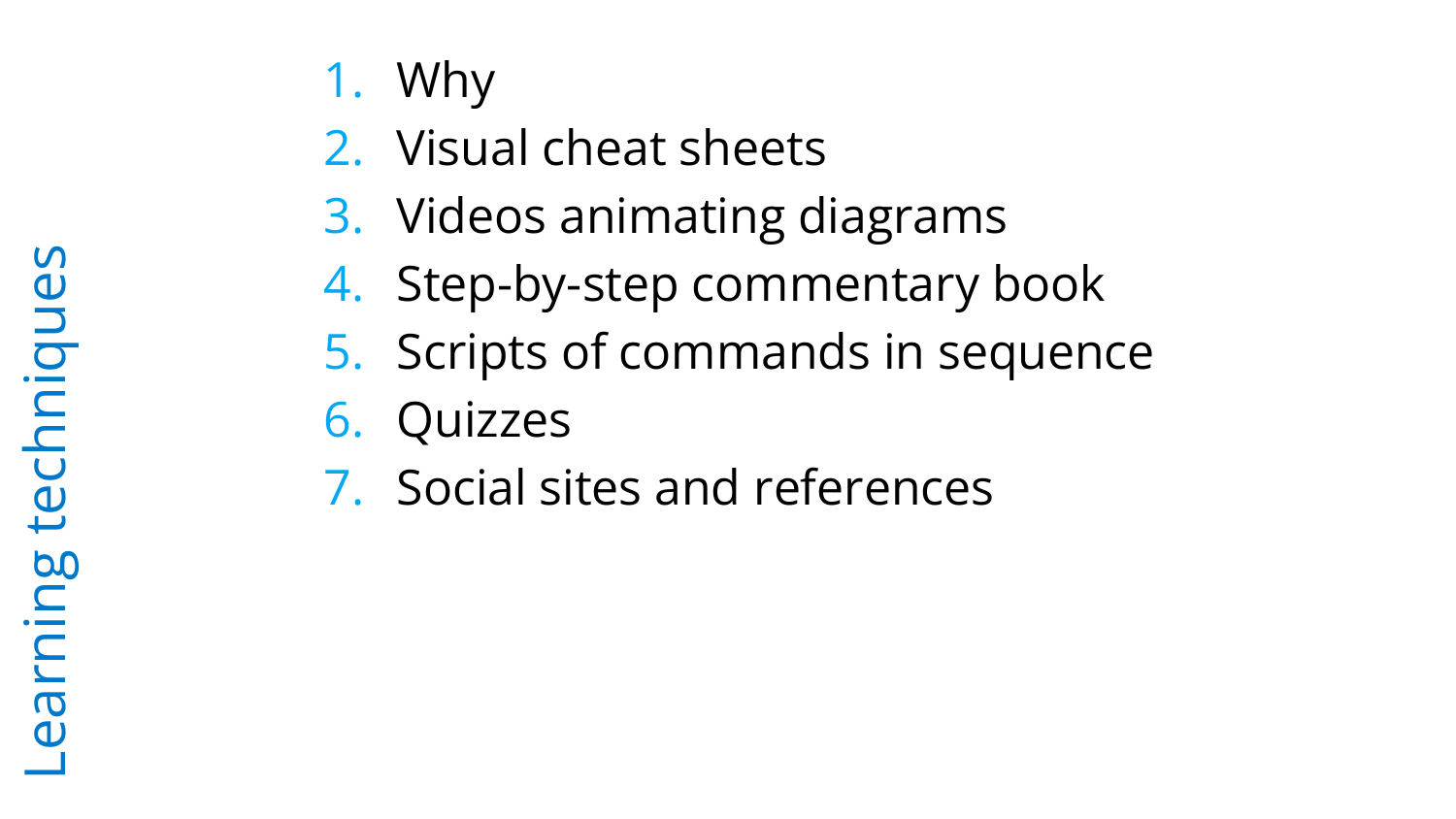

Why
Visual cheat sheets
Videos animating diagrams
Step-by-step commentary book
Scripts of commands in sequence
Quizzes
Social sites and references
# Learning techniques